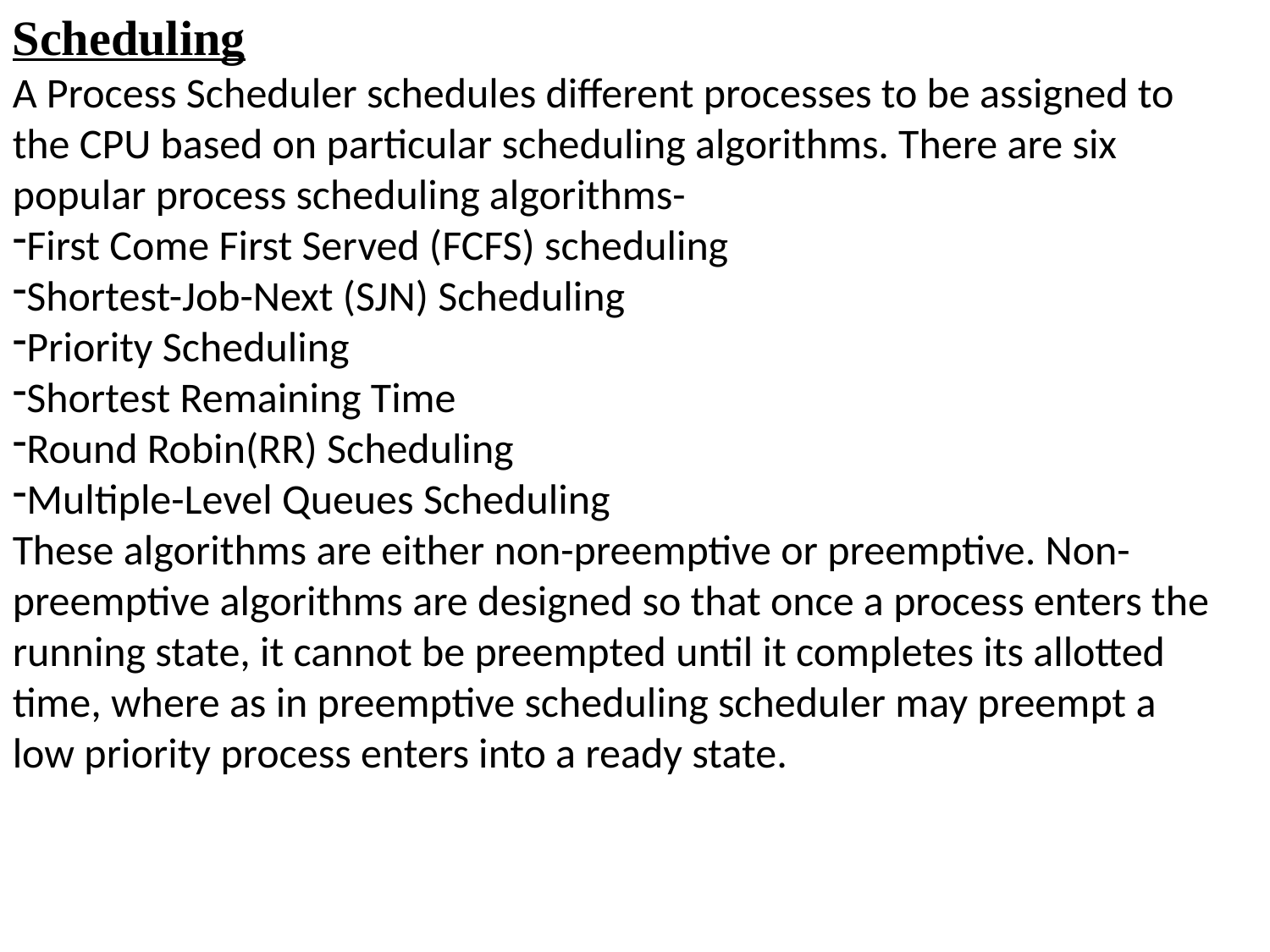

Scheduling
A Process Scheduler schedules different processes to be assigned to the CPU based on particular scheduling algorithms. There are six popular process scheduling algorithms-
First Come First Served (FCFS) scheduling
Shortest-Job-Next (SJN) Scheduling
Priority Scheduling
Shortest Remaining Time
Round Robin(RR) Scheduling
Multiple-Level Queues Scheduling
These algorithms are either non-preemptive or preemptive. Non-preemptive algorithms are designed so that once a process enters the running state, it cannot be preempted until it completes its allotted time, where as in preemptive scheduling scheduler may preempt a low priority process enters into a ready state.